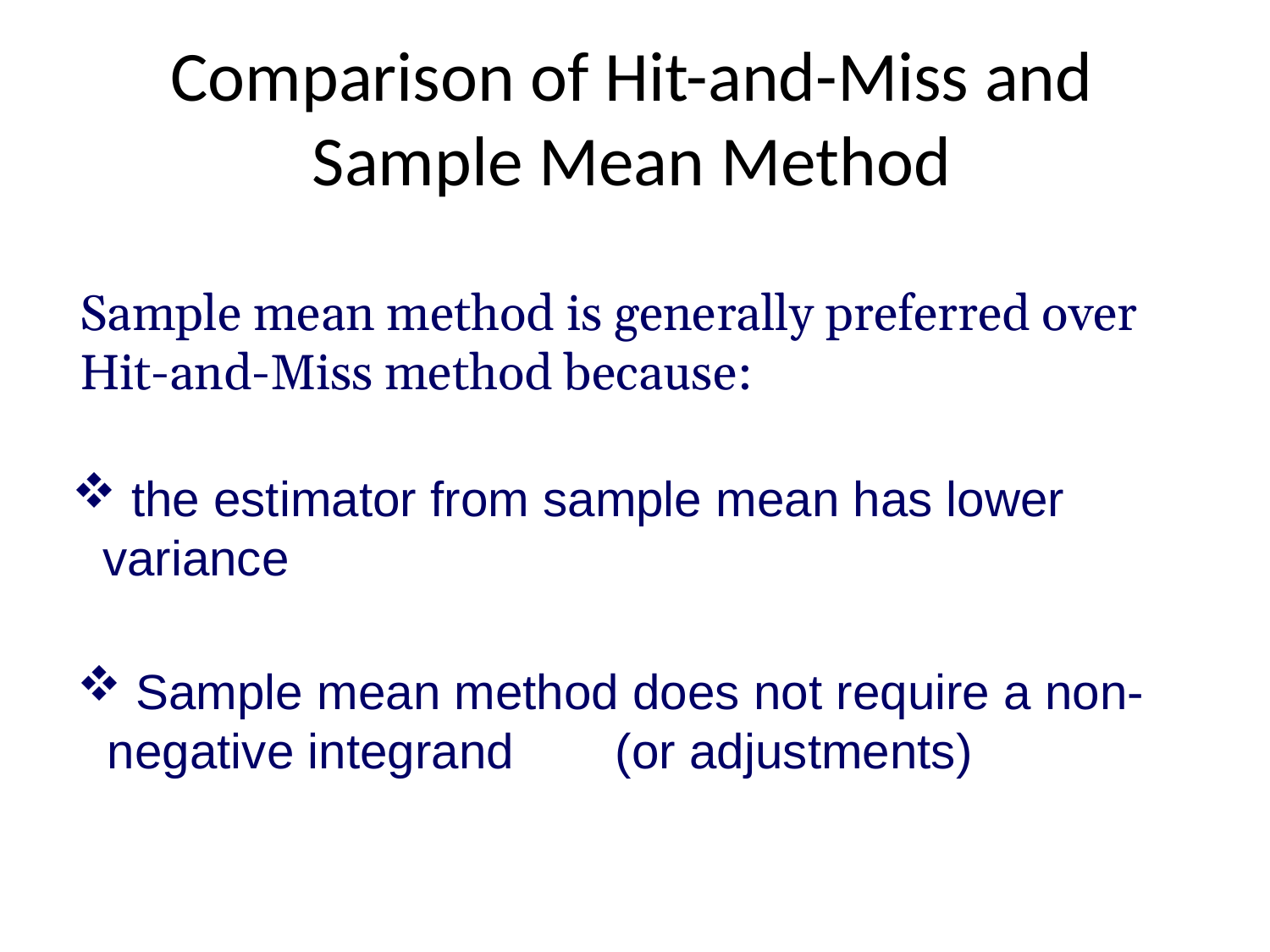

Comparison of Hit-and-Miss and Sample Mean Method
Sample mean method is generally preferred over Hit-and-Miss method because:
 the estimator from sample mean has lower variance
 Sample mean method does not require a non-negative integrand  	(or adjustments)